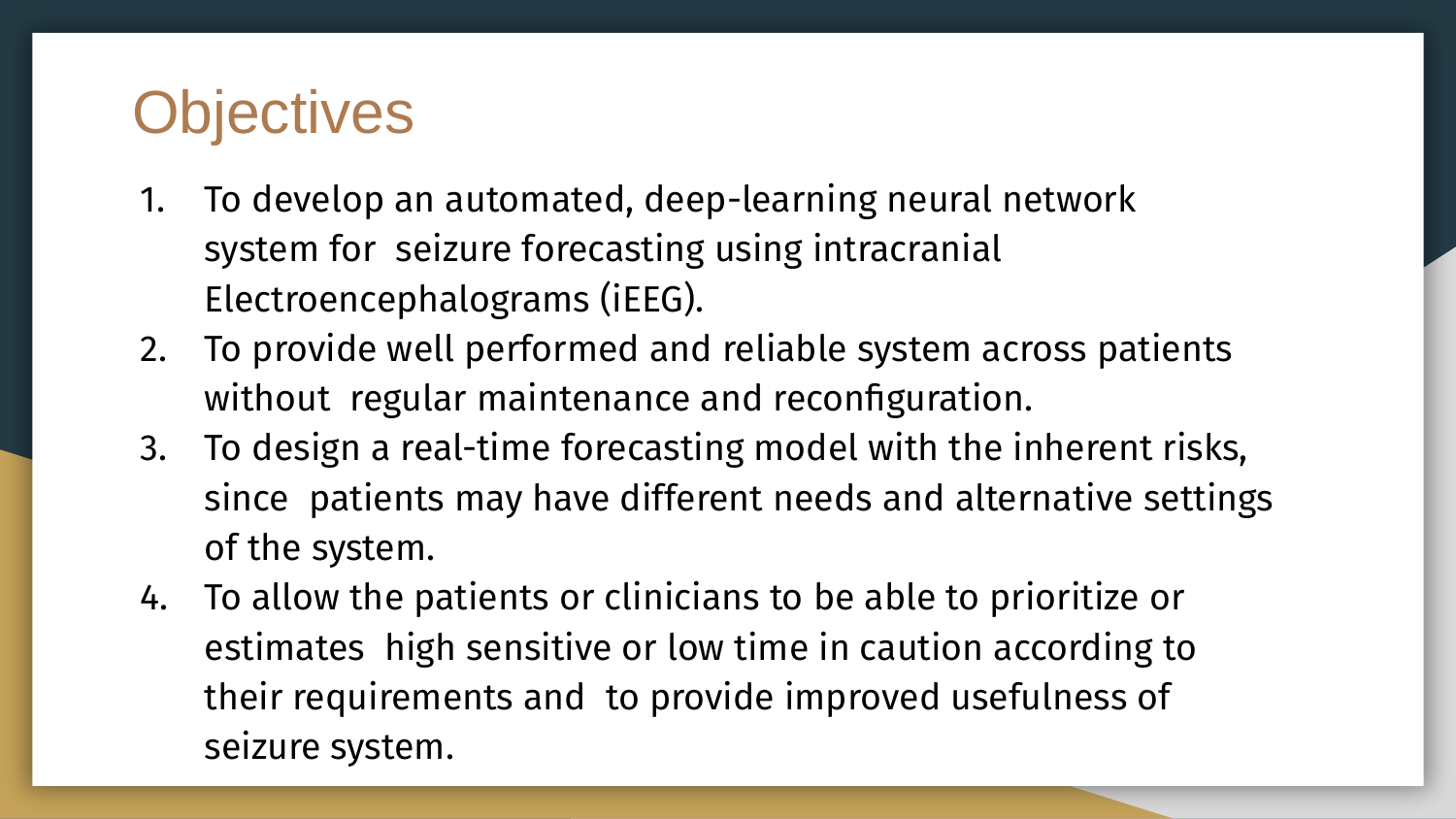

# Objectives
To develop an automated, deep-learning neural network system for  seizure forecasting using intracranial Electroencephalograms (iEEG).
To provide well performed and reliable system across patients without  regular maintenance and reconfiguration.
To design a real-time forecasting model with the inherent risks, since  patients may have different needs and alternative settings of the system.
To allow the patients or clinicians to be able to prioritize or estimates  high sensitive or low time in caution according to their requirements and  to provide improved usefulness of seizure system.